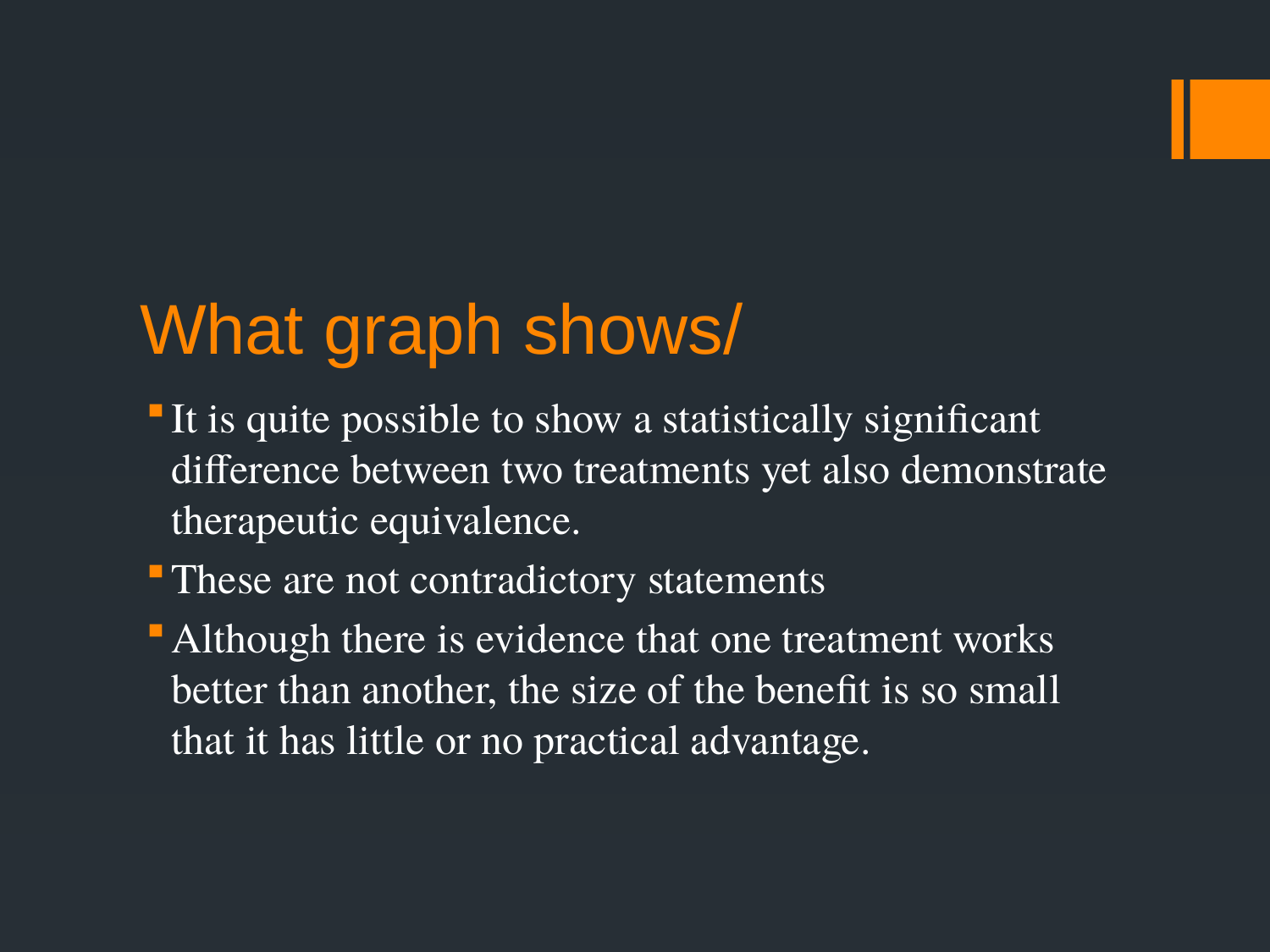

# What graph shows/
It is quite possible to show a statistically significant difference between two treatments yet also demonstrate therapeutic equivalence.
These are not contradictory statements
Although there is evidence that one treatment works better than another, the size of the benefit is so small that it has little or no practical advantage.